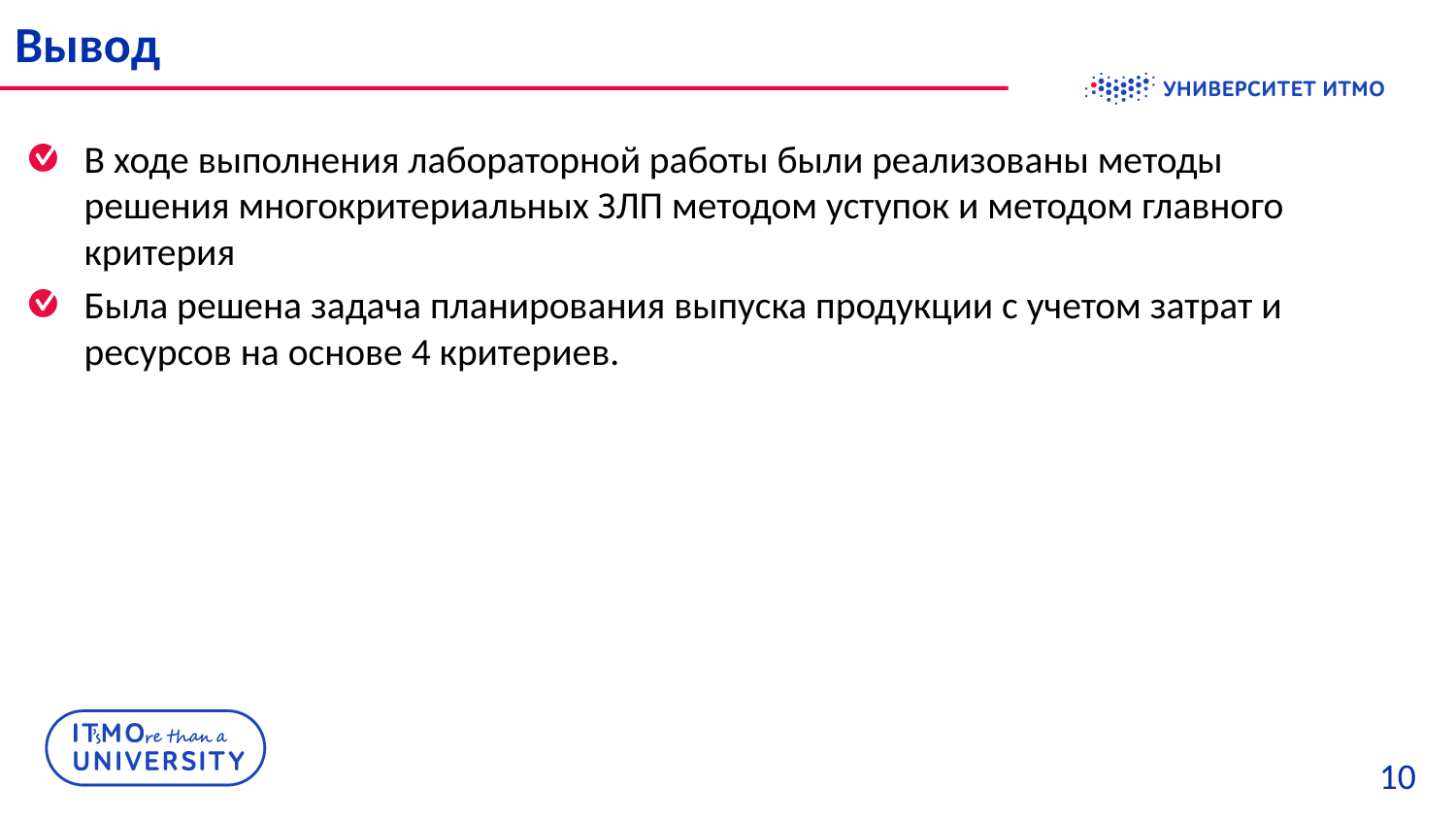

# Вывод
В ходе выполнения лабораторной работы были реализованы методы решения многокритериальных ЗЛП методом уступок и методом главного критерия
Была решена задача планирования выпуска продукции с учетом затрат и ресурсов на основе 4 критериев.